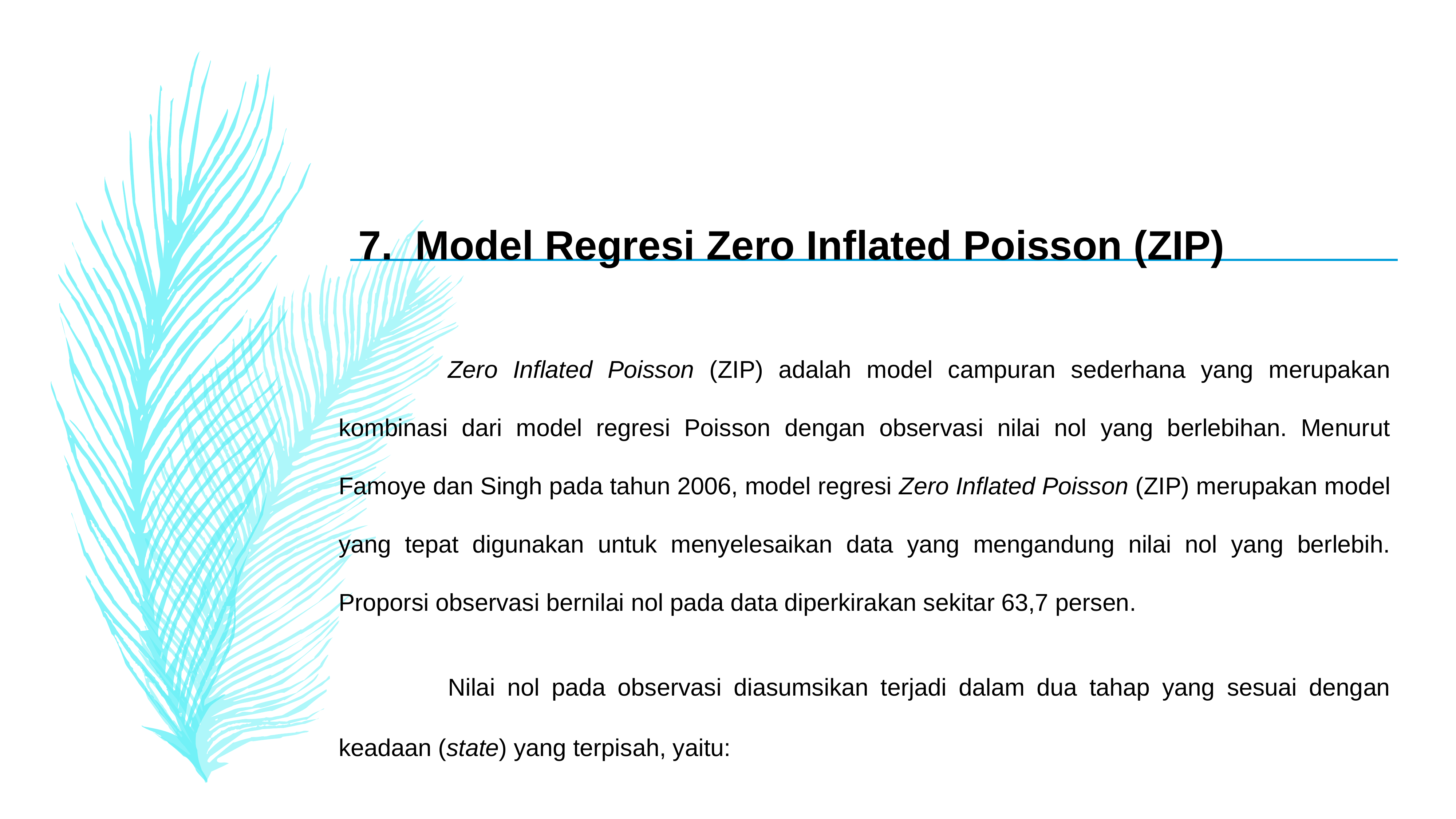

7.  Model Regresi Zero Inflated Poisson (ZIP)
		Zero Inflated Poisson (ZIP) adalah model campuran sederhana yang merupakan kombinasi dari model regresi Poisson dengan observasi nilai nol yang berlebihan. Menurut Famoye dan Singh pada tahun 2006, model regresi Zero Inflated Poisson (ZIP) merupakan model yang tepat digunakan untuk menyelesaikan data yang mengandung nilai nol yang berlebih. Proporsi observasi bernilai nol pada data diperkirakan sekitar 63,7 persen.
		Nilai nol pada observasi diasumsikan terjadi dalam dua tahap yang sesuai dengan keadaan (state) yang terpisah, yaitu: